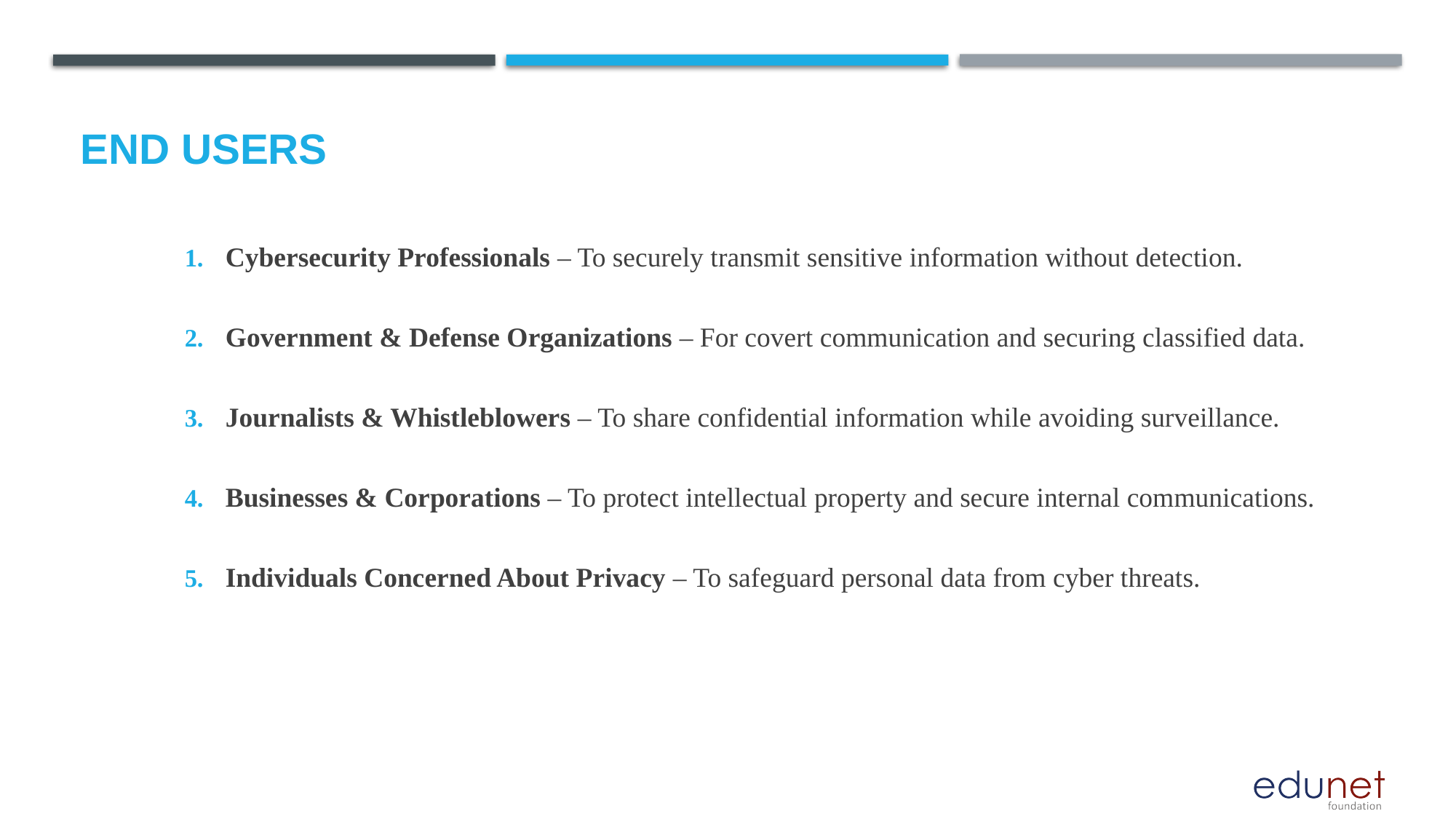

# End users
Cybersecurity Professionals – To securely transmit sensitive information without detection.
Government & Defense Organizations – For covert communication and securing classified data.
Journalists & Whistleblowers – To share confidential information while avoiding surveillance.
Businesses & Corporations – To protect intellectual property and secure internal communications.
Individuals Concerned About Privacy – To safeguard personal data from cyber threats.